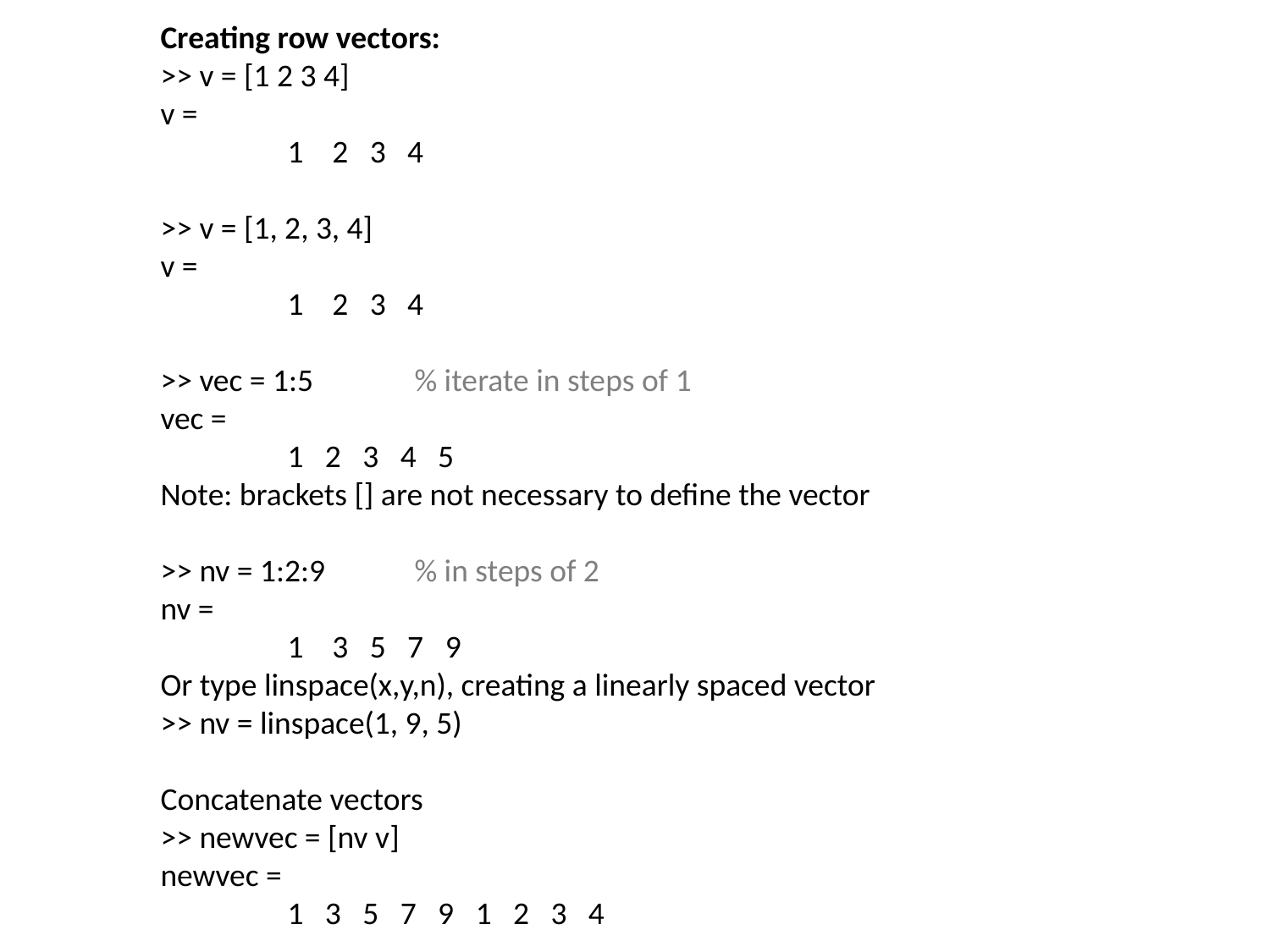

Creating row vectors:
>> v = [1 2 3 4]
v =
	1    2   3   4

>> v = [1, 2, 3, 4]
v =
	1    2   3   4

>> vec = 1:5	% iterate in steps of 1
vec =
	1   2   3   4   5
Note: brackets [] are not necessary to define the vector

>> nv = 1:2:9	% in steps of 2
nv =
	1    3   5   7   9
Or type linspace(x,y,n), creating a linearly spaced vector
>> nv = linspace(1, 9, 5)

Concatenate vectors
>> newvec = [nv v]
newvec =
	1   3   5   7   9   1   2   3   4